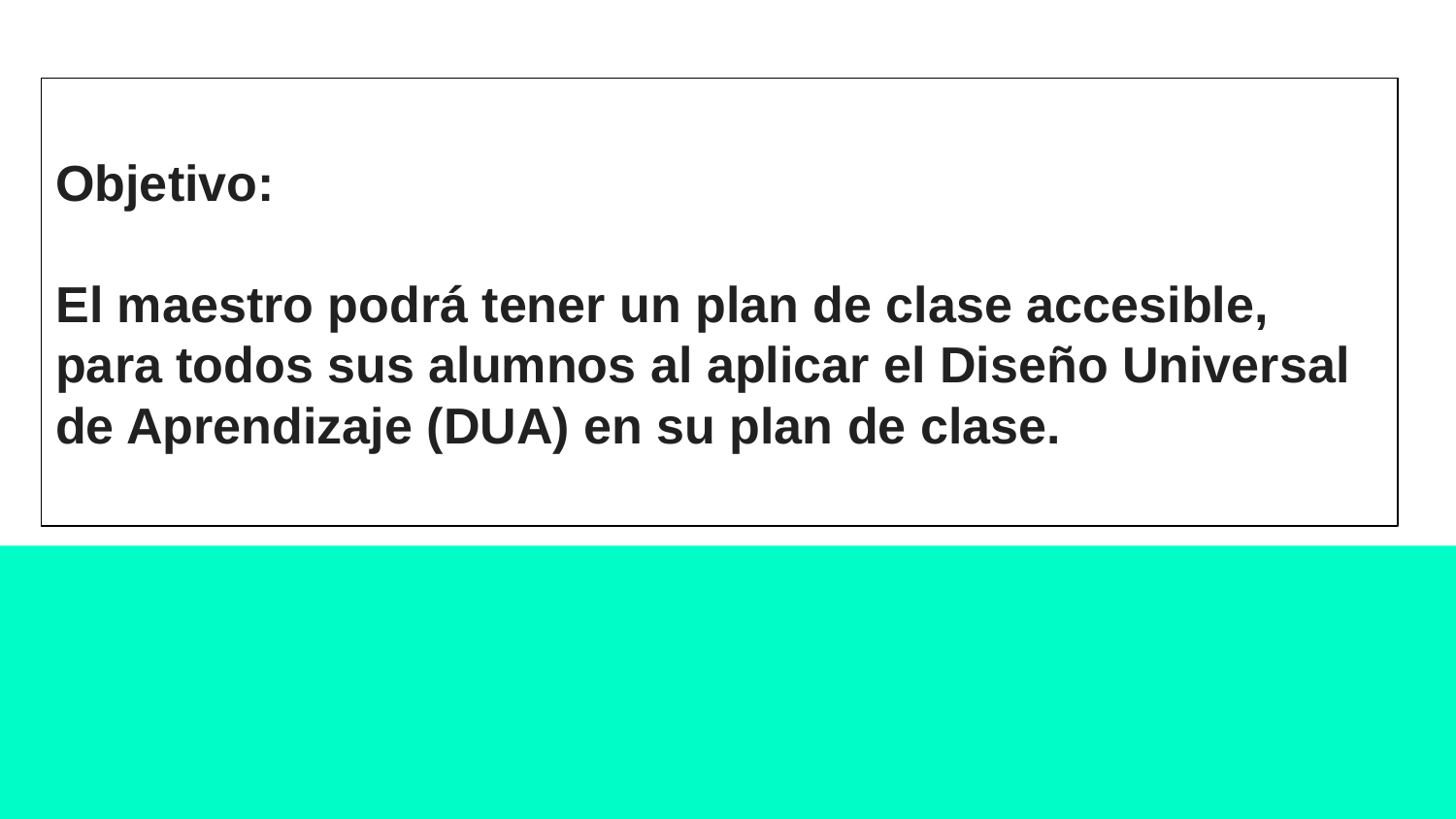

Objetivo:

El maestro podrá tener un plan de clase accesible, para todos sus alumnos al aplicar el Diseño Universal de Aprendizaje (DUA) en su plan de clase.